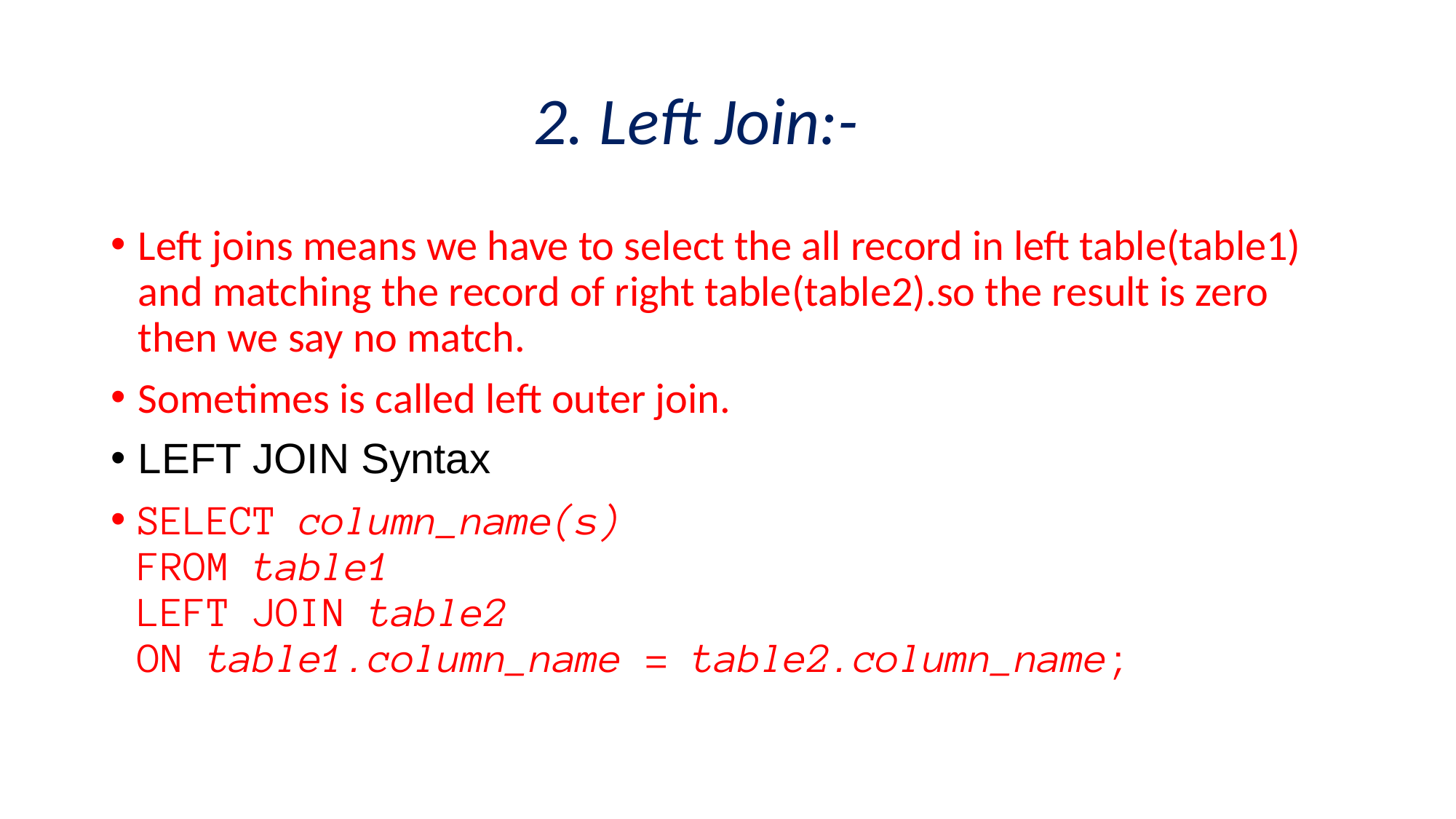

# 2. Left Join:-
Left joins means we have to select the all record in left table(table1) and matching the record of right table(table2).so the result is zero then we say no match.
Sometimes is called left outer join.
LEFT JOIN Syntax
SELECT column_name(s)
FROM table1
LEFT JOIN table2
ON table1.column_name = table2.column_name;